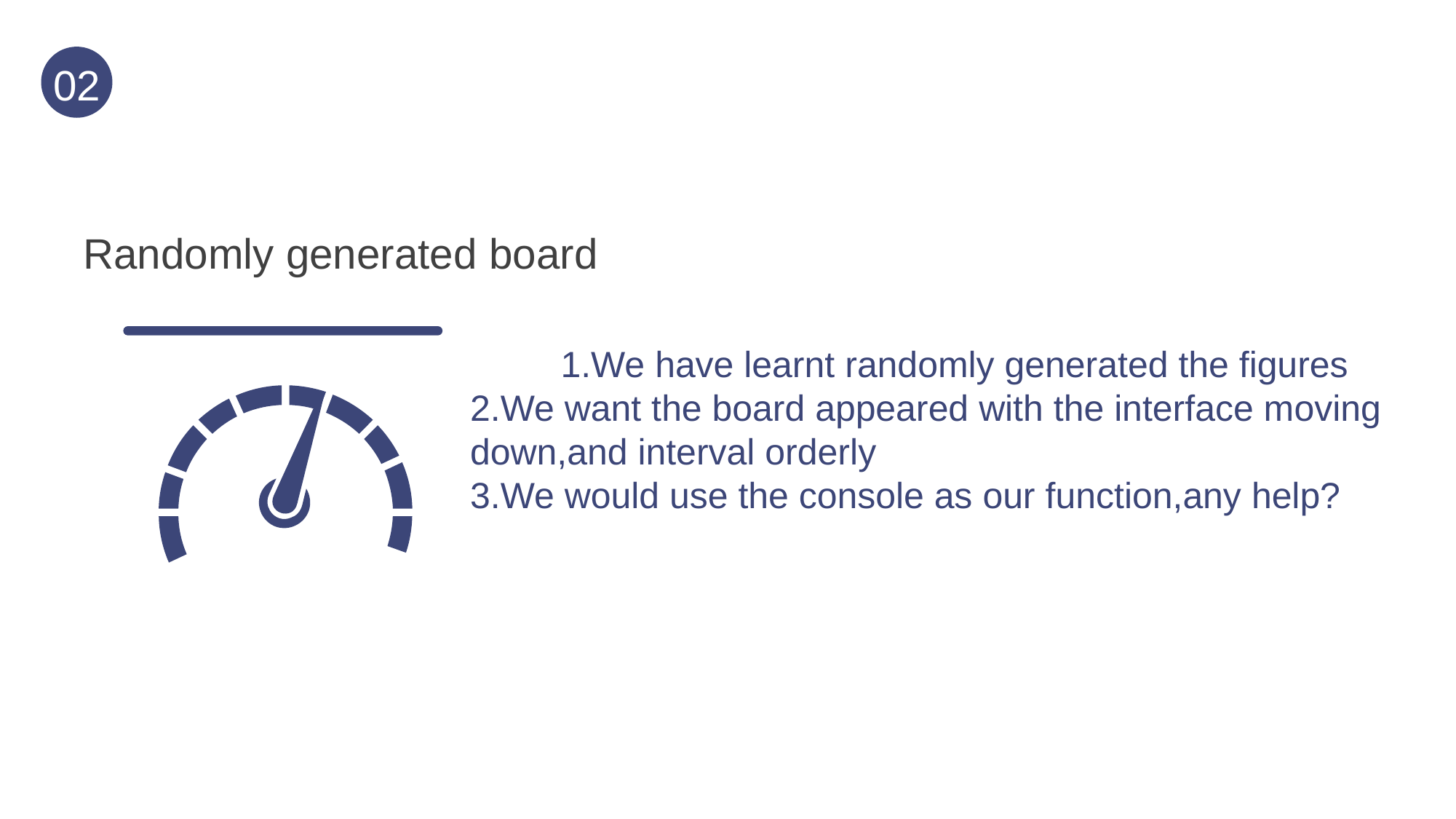

02
 Randomly generated board

1.We have learnt randomly generated the figures
2.We want the board appeared with the interface moving down,and interval orderly
3.We would use the console as our function,any help?